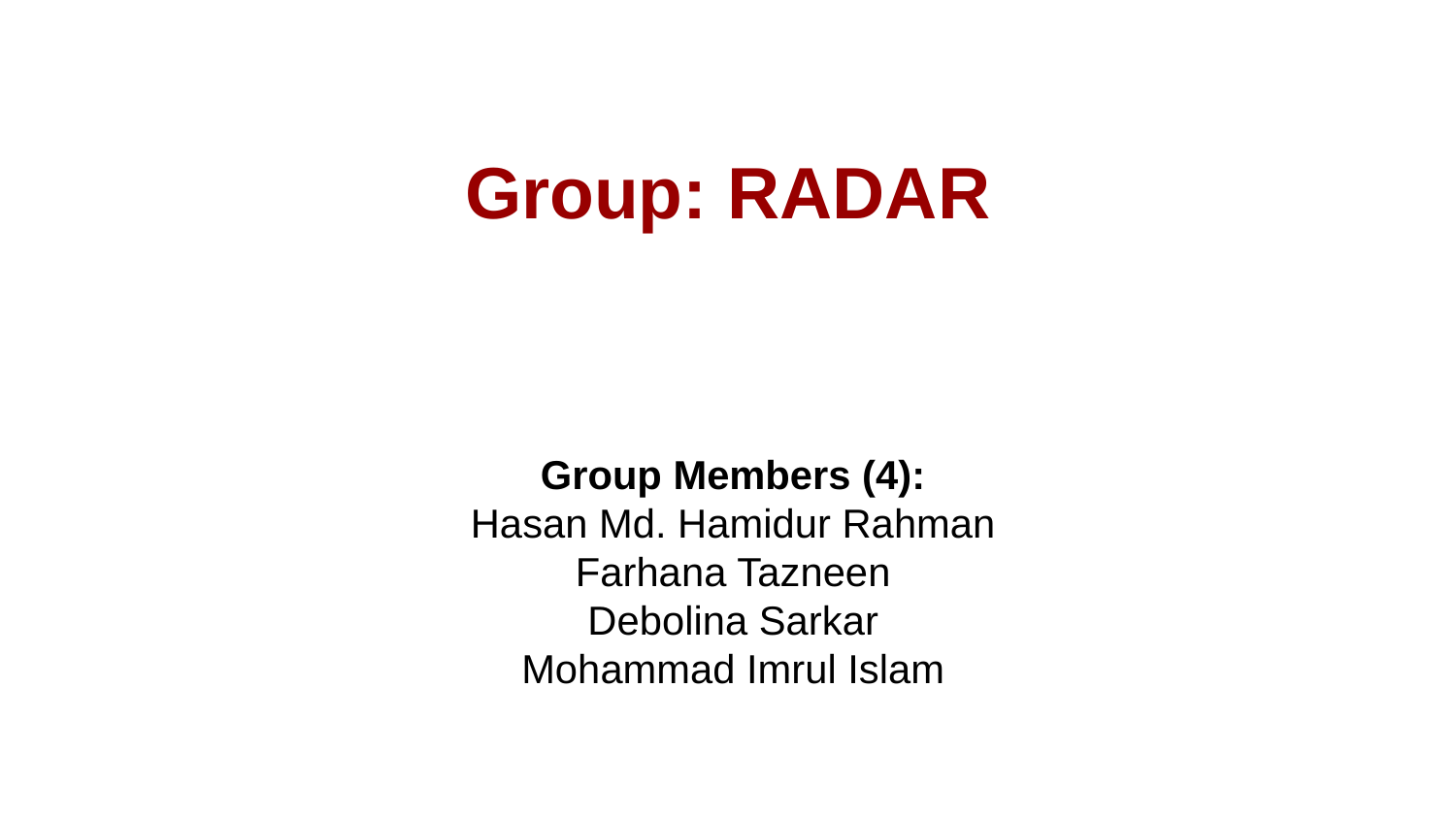

# Group: RADAR
Group Members (4):
Hasan Md. Hamidur Rahman
Farhana Tazneen
Debolina Sarkar
Mohammad Imrul Islam